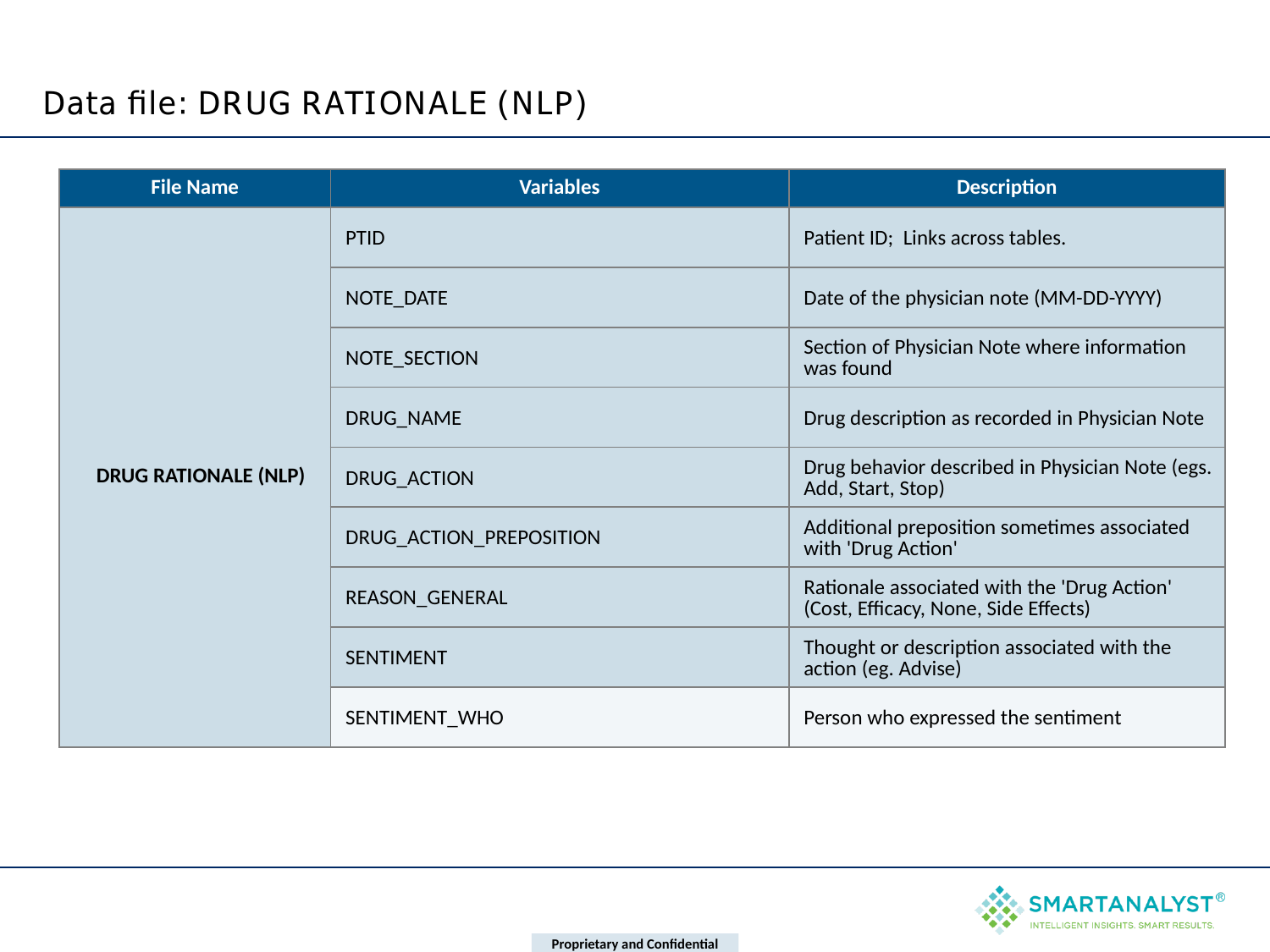

# Data file: DRUG RATIONALE (NLP)
| File Name | Variables | Description |
| --- | --- | --- |
| DRUG RATIONALE (NLP) | PTID | Patient ID; Links across tables. |
|  | NOTE\_DATE | Date of the physician note (MM-DD-YYYY) |
|  | NOTE\_SECTION | Section of Physician Note where information was found |
|  | DRUG\_NAME | Drug description as recorded in Physician Note |
|  | DRUG\_ACTION | Drug behavior described in Physician Note (egs. Add, Start, Stop) |
|  | DRUG\_ACTION\_PREPOSITION | Additional preposition sometimes associated with 'Drug Action' |
|  | REASON\_GENERAL | Rationale associated with the 'Drug Action' (Cost, Efficacy, None, Side Effects) |
|  | SENTIMENT | Thought or description associated with the action (eg. Advise) |
|  | SENTIMENT\_WHO | Person who expressed the sentiment |